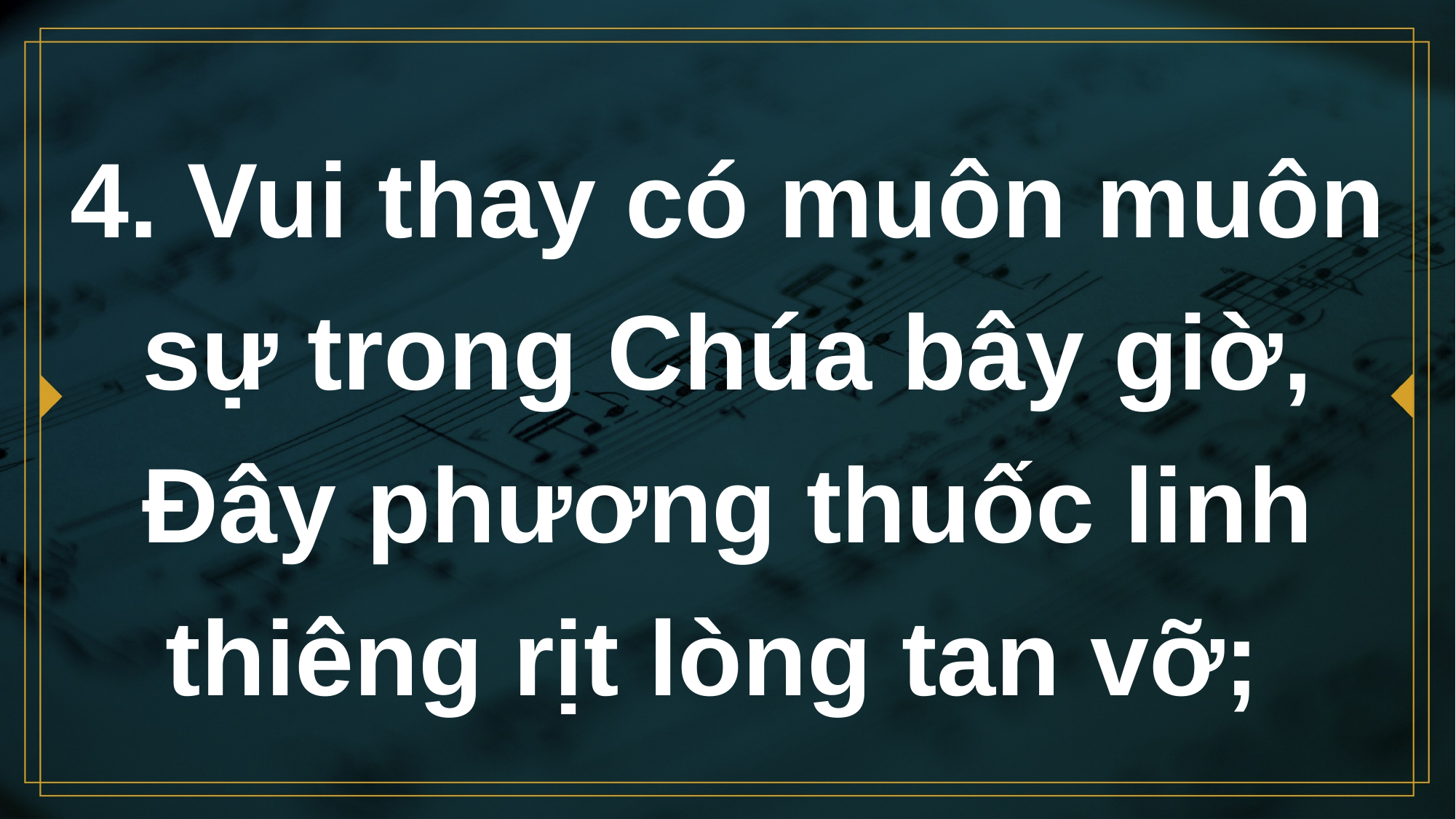

# 4. Vui thay có muôn muôn sự trong Chúa bây giờ, Đây phương thuốc linh thiêng rịt lòng tan vỡ;